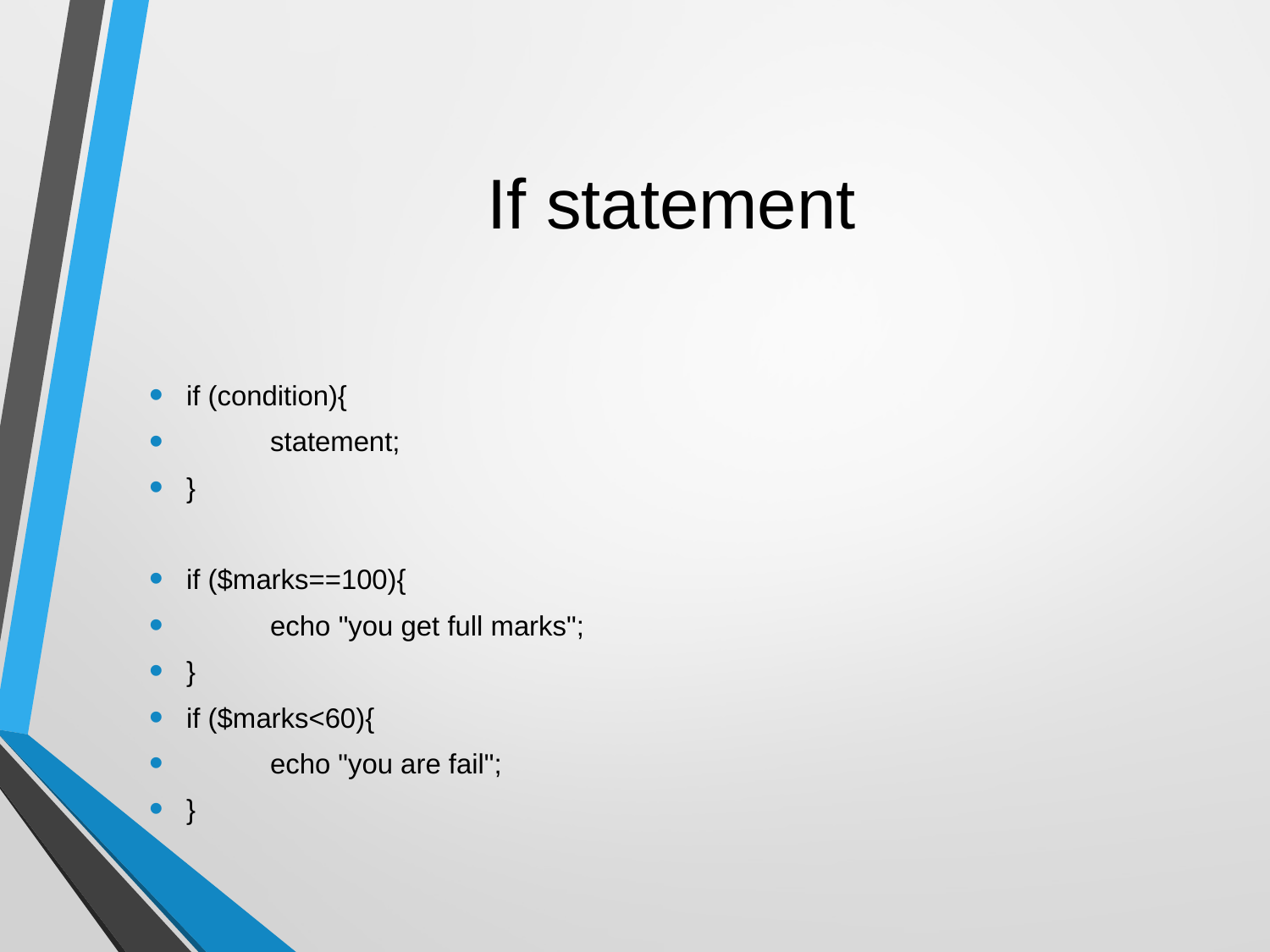

# If statement
if (condition){
	statement;
}

if ($marks==100){
	echo "you get full marks";
}
if ($marks<60){
	echo "you are fail";
}